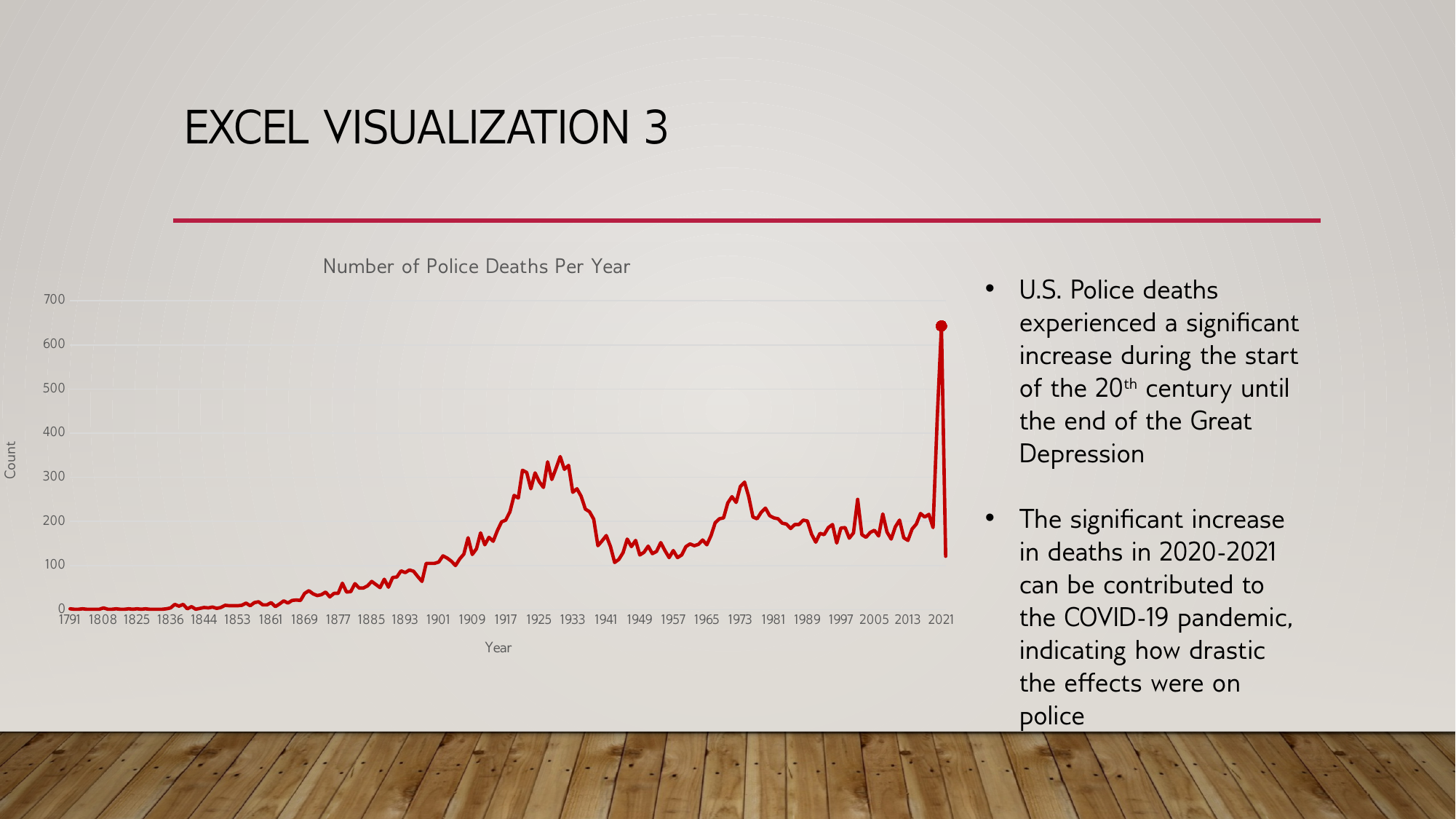

# Excel Visualization 3

### Chart: Number of Police Deaths Per Year

| Category | Total |
|---|---|
| 1791 | 2.0 |
| 1792 | 1.0 |
| 1794 | 1.0 |
| 1797 | 2.0 |
| 1798 | 1.0 |
| 1804 | 1.0 |
| 1806 | 1.0 |
| 1807 | 1.0 |
| 1808 | 4.0 |
| 1810 | 1.0 |
| 1811 | 1.0 |
| 1814 | 2.0 |
| 1816 | 1.0 |
| 1818 | 1.0 |
| 1823 | 2.0 |
| 1824 | 1.0 |
| 1825 | 2.0 |
| 1827 | 1.0 |
| 1828 | 2.0 |
| 1829 | 1.0 |
| 1830 | 1.0 |
| 1832 | 1.0 |
| 1833 | 1.0 |
| 1834 | 2.0 |
| 1836 | 4.0 |
| 1837 | 12.0 |
| 1838 | 8.0 |
| 1839 | 12.0 |
| 1840 | 2.0 |
| 1841 | 7.0 |
| 1842 | 1.0 |
| 1843 | 3.0 |
| 1844 | 5.0 |
| 1845 | 4.0 |
| 1847 | 6.0 |
| 1848 | 3.0 |
| 1849 | 5.0 |
| 1850 | 10.0 |
| 1851 | 9.0 |
| 1852 | 9.0 |
| 1853 | 9.0 |
| 1854 | 10.0 |
| 1855 | 15.0 |
| 1856 | 9.0 |
| 1857 | 16.0 |
| 1858 | 18.0 |
| 1859 | 11.0 |
| 1860 | 11.0 |
| 1861 | 16.0 |
| 1862 | 7.0 |
| 1863 | 13.0 |
| 1864 | 20.0 |
| 1865 | 15.0 |
| 1866 | 21.0 |
| 1867 | 22.0 |
| 1868 | 21.0 |
| 1869 | 37.0 |
| 1870 | 43.0 |
| 1871 | 36.0 |
| 1872 | 32.0 |
| 1873 | 34.0 |
| 1874 | 40.0 |
| 1875 | 29.0 |
| 1876 | 37.0 |
| 1877 | 37.0 |
| 1878 | 60.0 |
| 1879 | 40.0 |
| 1880 | 41.0 |
| 1881 | 59.0 |
| 1882 | 49.0 |
| 1883 | 49.0 |
| 1884 | 54.0 |
| 1885 | 64.0 |
| 1886 | 57.0 |
| 1887 | 50.0 |
| 1888 | 69.0 |
| 1889 | 51.0 |
| 1890 | 73.0 |
| 1891 | 74.0 |
| 1892 | 88.0 |
| 1893 | 84.0 |
| 1894 | 90.0 |
| 1895 | 87.0 |
| 1896 | 75.0 |
| 1897 | 64.0 |
| 1898 | 105.0 |
| 1899 | 105.0 |
| 1900 | 105.0 |
| 1901 | 108.0 |
| 1902 | 122.0 |
| 1903 | 117.0 |
| 1904 | 110.0 |
| 1905 | 100.0 |
| 1906 | 115.0 |
| 1907 | 126.0 |
| 1908 | 163.0 |
| 1909 | 125.0 |
| 1910 | 138.0 |
| 1911 | 174.0 |
| 1912 | 147.0 |
| 1913 | 164.0 |
| 1914 | 155.0 |
| 1915 | 179.0 |
| 1916 | 199.0 |
| 1917 | 203.0 |
| 1918 | 222.0 |
| 1919 | 259.0 |
| 1920 | 253.0 |
| 1921 | 316.0 |
| 1922 | 311.0 |
| 1923 | 274.0 |
| 1924 | 310.0 |
| 1925 | 290.0 |
| 1926 | 277.0 |
| 1927 | 335.0 |
| 1928 | 295.0 |
| 1929 | 320.0 |
| 1930 | 347.0 |
| 1931 | 318.0 |
| 1932 | 327.0 |
| 1933 | 266.0 |
| 1934 | 274.0 |
| 1935 | 257.0 |
| 1936 | 228.0 |
| 1937 | 222.0 |
| 1938 | 205.0 |
| 1939 | 145.0 |
| 1940 | 156.0 |
| 1941 | 168.0 |
| 1942 | 143.0 |
| 1943 | 107.0 |
| 1944 | 114.0 |
| 1945 | 129.0 |
| 1946 | 160.0 |
| 1947 | 143.0 |
| 1948 | 157.0 |
| 1949 | 124.0 |
| 1950 | 130.0 |
| 1951 | 144.0 |
| 1952 | 127.0 |
| 1953 | 132.0 |
| 1954 | 152.0 |
| 1955 | 134.0 |
| 1956 | 118.0 |
| 1957 | 134.0 |
| 1958 | 118.0 |
| 1959 | 124.0 |
| 1960 | 143.0 |
| 1961 | 149.0 |
| 1962 | 145.0 |
| 1963 | 148.0 |
| 1964 | 158.0 |
| 1965 | 147.0 |
| 1966 | 168.0 |
| 1967 | 197.0 |
| 1968 | 206.0 |
| 1969 | 208.0 |
| 1970 | 242.0 |
| 1971 | 256.0 |
| 1972 | 243.0 |
| 1973 | 279.0 |
| 1974 | 289.0 |
| 1975 | 256.0 |
| 1976 | 210.0 |
| 1977 | 206.0 |
| 1978 | 221.0 |
| 1979 | 230.0 |
| 1980 | 213.0 |
| 1981 | 208.0 |
| 1982 | 206.0 |
| 1983 | 196.0 |
| 1984 | 194.0 |
| 1985 | 184.0 |
| 1986 | 193.0 |
| 1987 | 193.0 |
| 1988 | 203.0 |
| 1989 | 201.0 |
| 1990 | 171.0 |
| 1991 | 153.0 |
| 1992 | 173.0 |
| 1993 | 170.0 |
| 1994 | 186.0 |
| 1995 | 193.0 |
| 1996 | 151.0 |
| 1997 | 185.0 |
| 1998 | 186.0 |
| 1999 | 162.0 |
| 2000 | 174.0 |
| 2001 | 250.0 |
| 2002 | 170.0 |
| 2003 | 164.0 |
| 2004 | 175.0 |
| 2005 | 180.0 |
| 2006 | 167.0 |
| 2007 | 217.0 |
| 2008 | 176.0 |
| 2009 | 160.0 |
| 2010 | 188.0 |
| 2011 | 203.0 |
| 2012 | 163.0 |
| 2013 | 157.0 |
| 2014 | 183.0 |
| 2015 | 194.0 |
| 2016 | 218.0 |
| 2017 | 210.0 |
| 2018 | 216.0 |
| 2019 | 186.0 |
| 2020 | 436.0 |
| 2021 | 643.0 |
| 2022 | 121.0 |
U.S. Police deaths experienced a significant increase during the start of the 20th century until the end of the Great Depression

The significant increase in deaths in 2020-2021 can be contributed to the COVID-19 pandemic, indicating how drastic the effects were on police